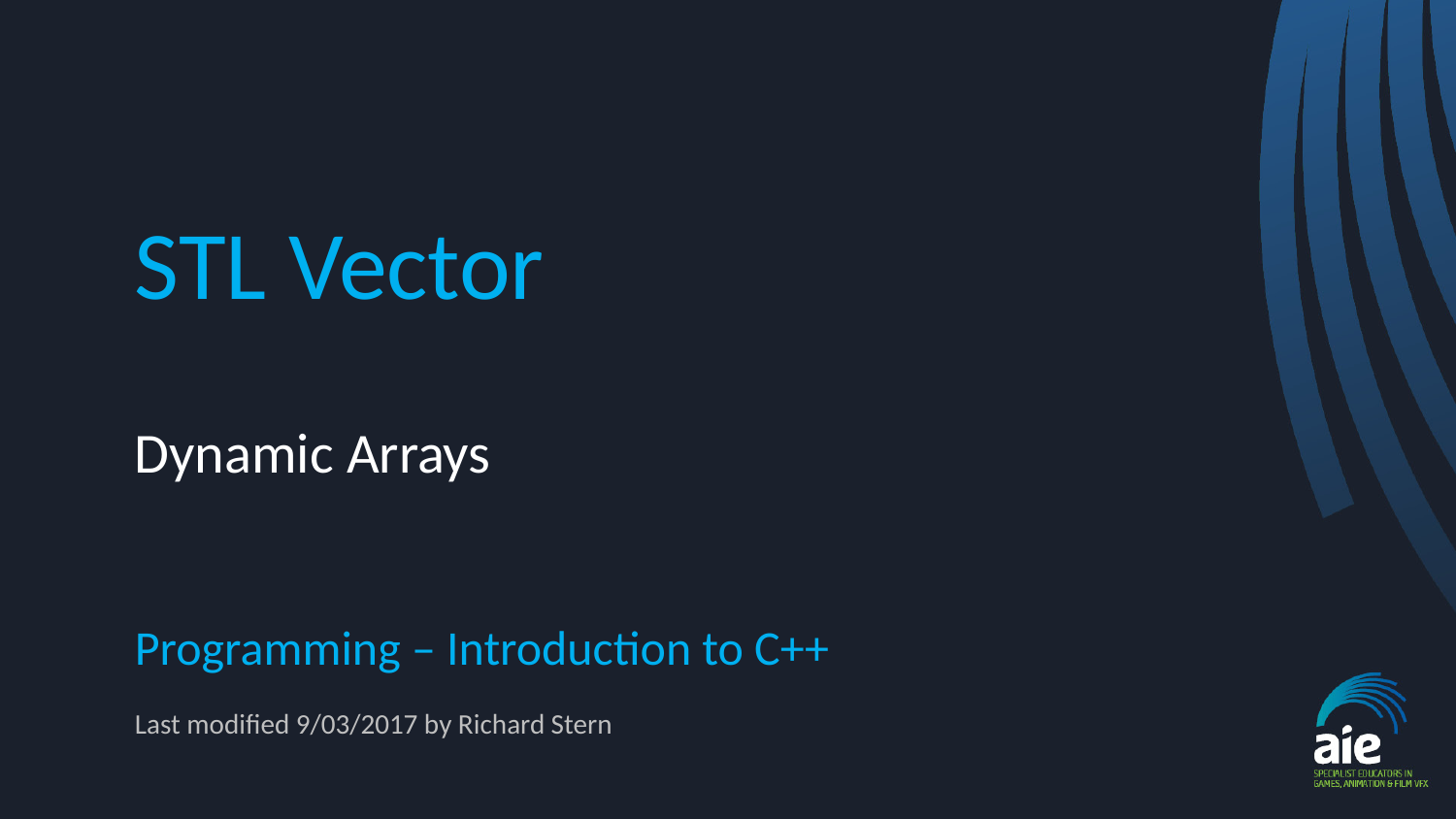

# STL Vector
Dynamic Arrays

Programming – Introduction to C++
Last modified 9/03/2017 by Richard Stern